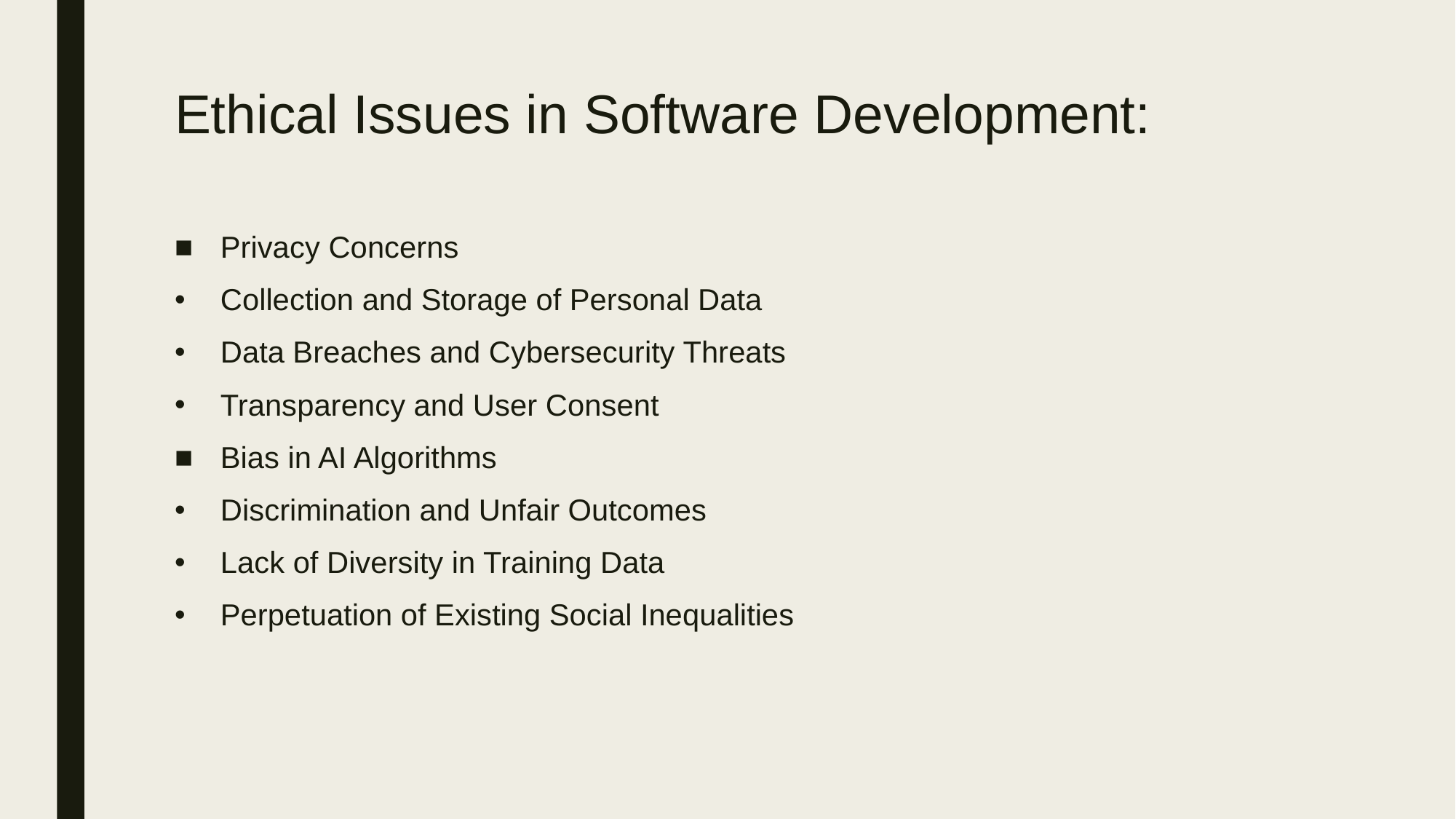

# Ethical Issues in Software Development:
Privacy Concerns
Collection and Storage of Personal Data
Data Breaches and Cybersecurity Threats
Transparency and User Consent
Bias in AI Algorithms
Discrimination and Unfair Outcomes
Lack of Diversity in Training Data
Perpetuation of Existing Social Inequalities